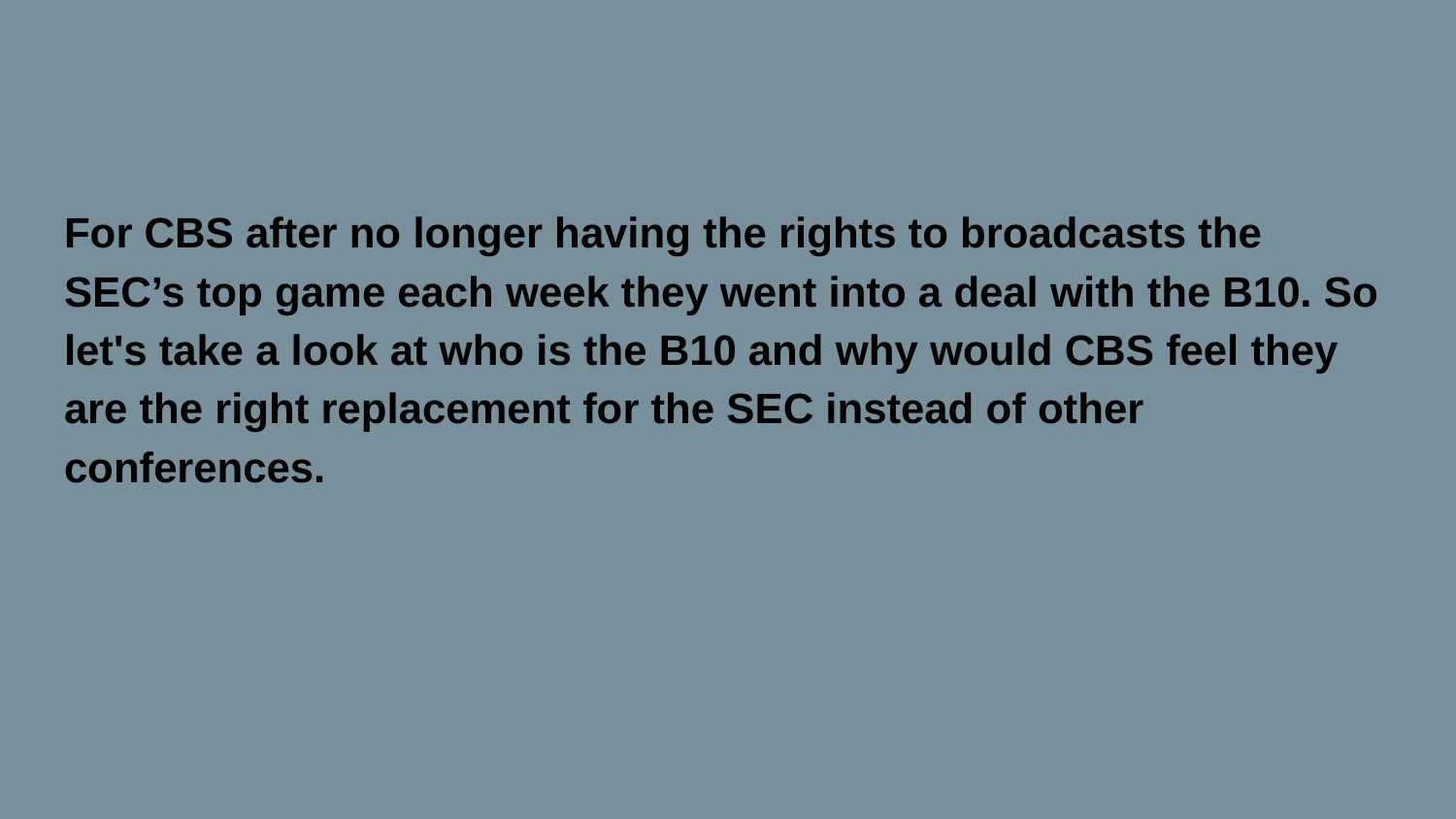

#
For CBS after no longer having the rights to broadcasts the SEC’s top game each week they went into a deal with the B10. So let's take a look at who is the B10 and why would CBS feel they are the right replacement for the SEC instead of other conferences.